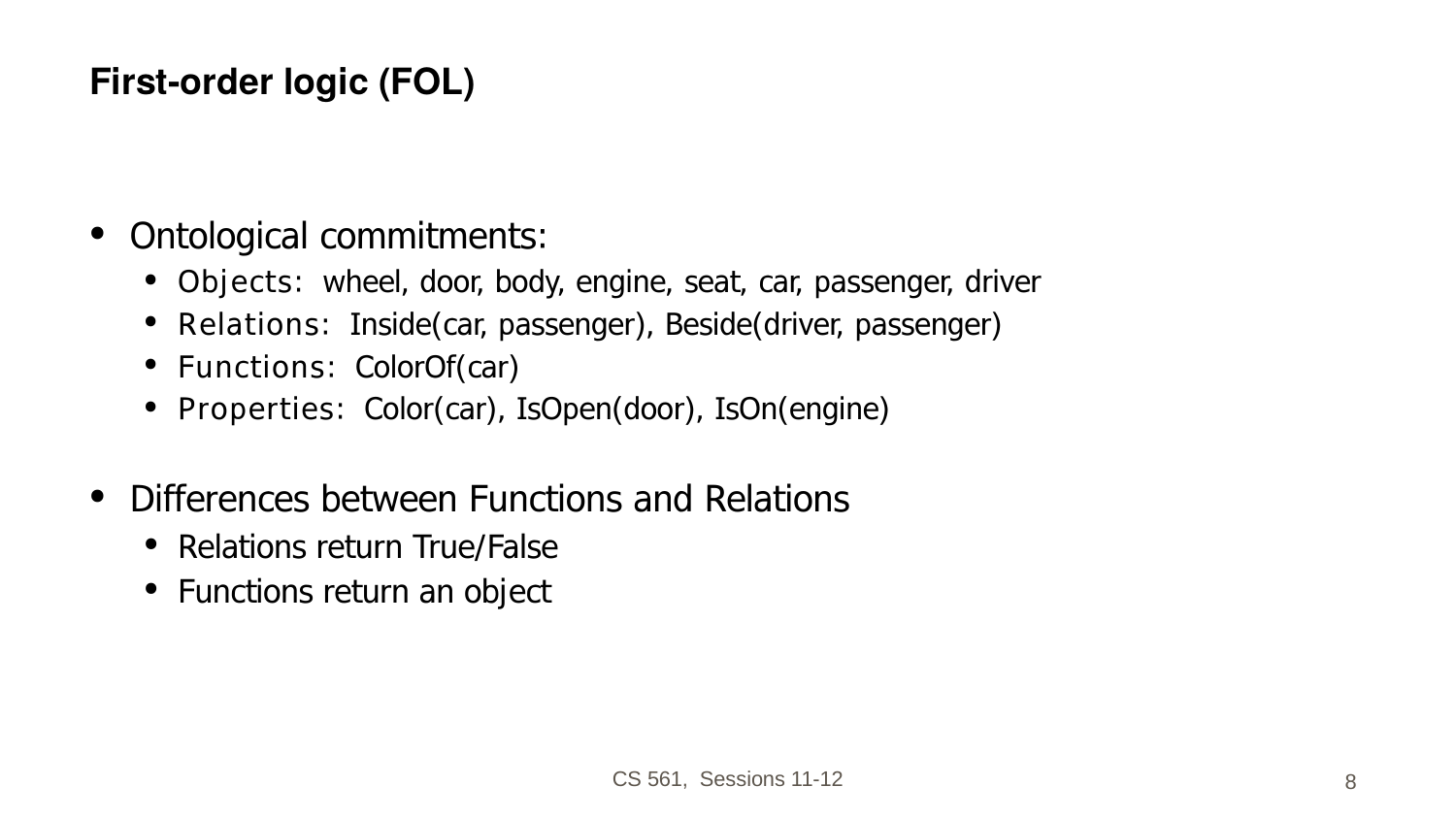

# First-order logic (FOL)

Ontological commitments:
Objects:  wheel, door, body, engine, seat, car, passenger, driver
Relations:  Inside(car, passenger), Beside(driver, passenger)
Functions:  ColorOf(car)
Properties:  Color(car), IsOpen(door), IsOn(engine)

Differences between Functions and Relations
Relations return True/False
Functions return an object
CS 561,  Sessions 11-12
8